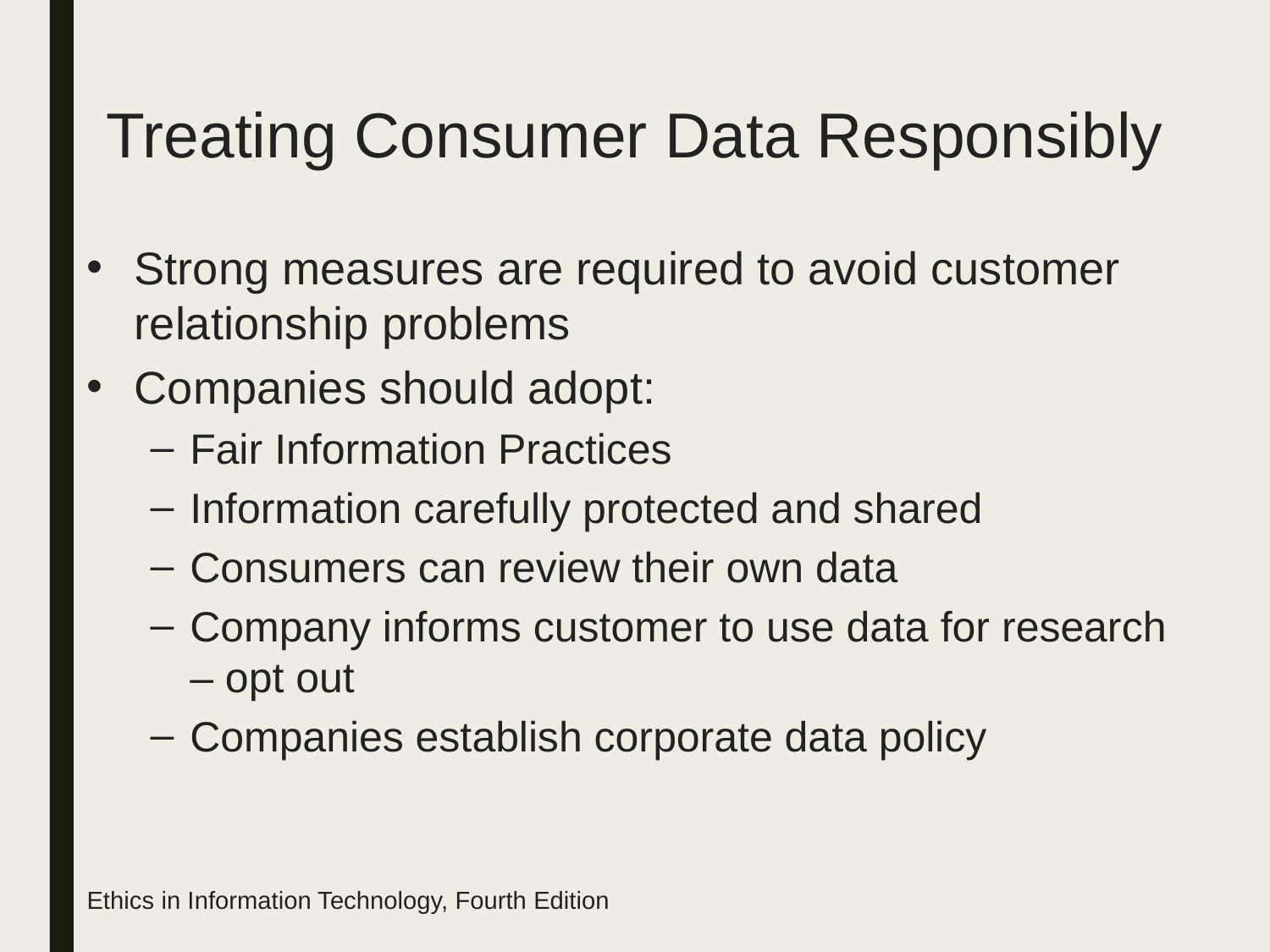

# Treating Consumer Data Responsibly
Strong measures are required to avoid customer relationship problems
Companies should adopt:
Fair Information Practices
Information carefully protected and shared
Consumers can review their own data
Company informs customer to use data for research – opt out
Companies establish corporate data policy
Ethics in Information Technology, Fourth Edition